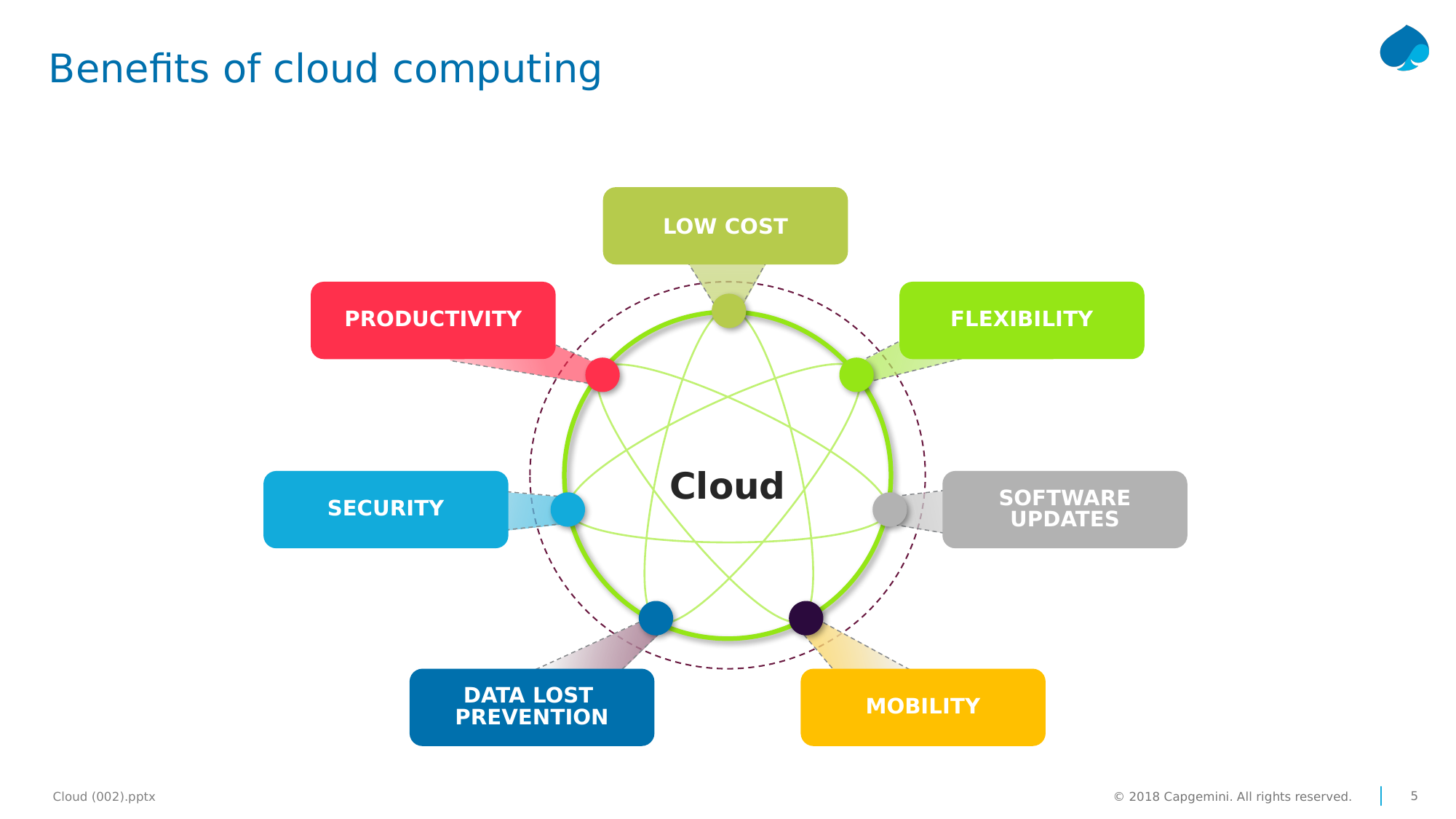

# Benefits of cloud computing
LOW COST

PRODUCTIVITY
FLEXIBILITY

Cloud

SECURITY
SOFTWARE
UPDATES

DATA LOST
PREVENTION
MOBILITY
© 2018 Capgemini. All rights reserved.
5